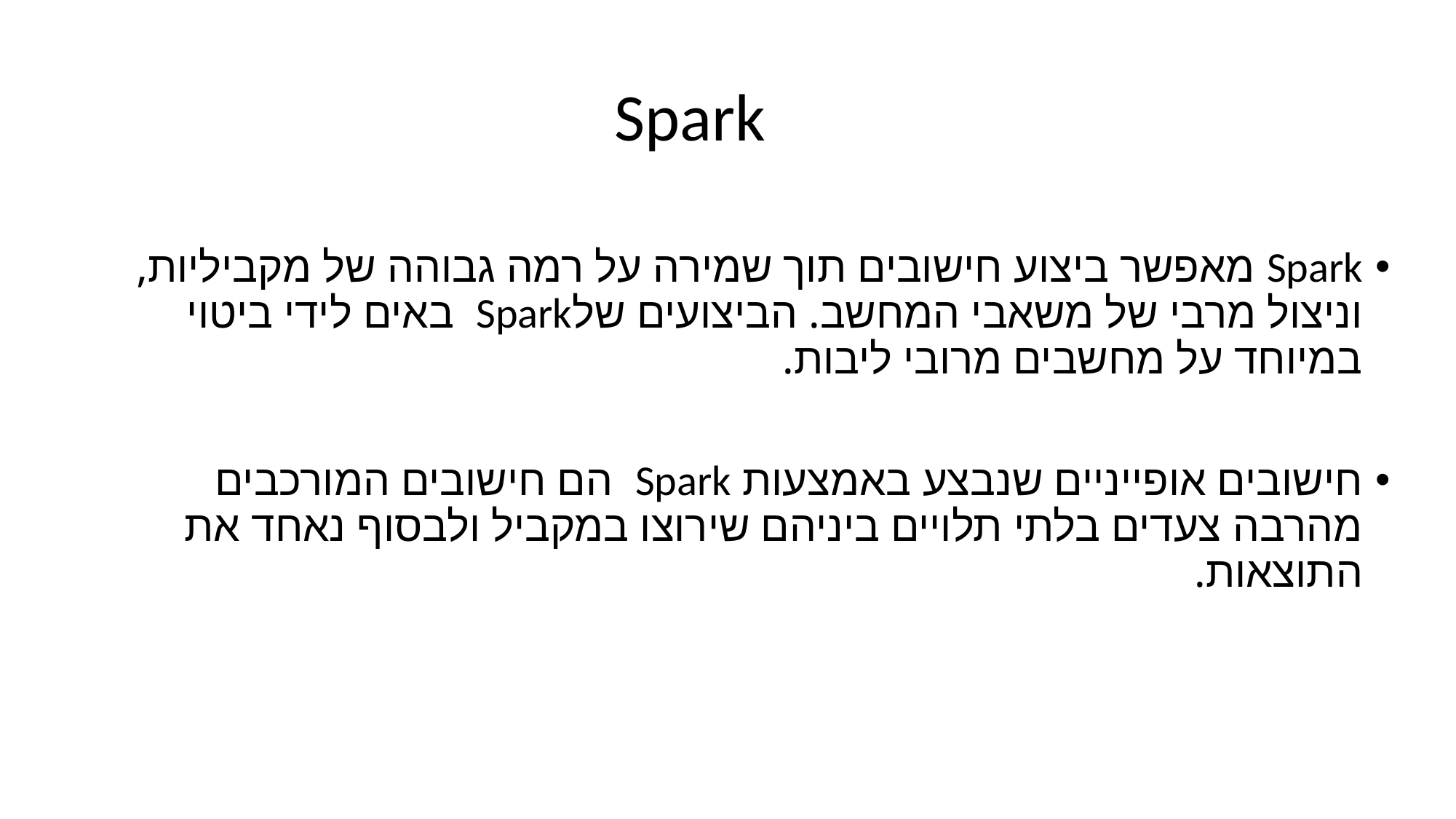

# Spark
Spark מאפשר ביצוע חישובים תוך שמירה על רמה גבוהה של מקביליות, וניצול מרבי של משאבי המחשב. הביצועים שלSpark  באים לידי ביטוי במיוחד על מחשבים מרובי ליבות.

חישובים אופייניים שנבצע באמצעות Spark  הם חישובים המורכבים מהרבה צעדים בלתי תלויים ביניהם שירוצו במקביל ולבסוף נאחד את התוצאות.